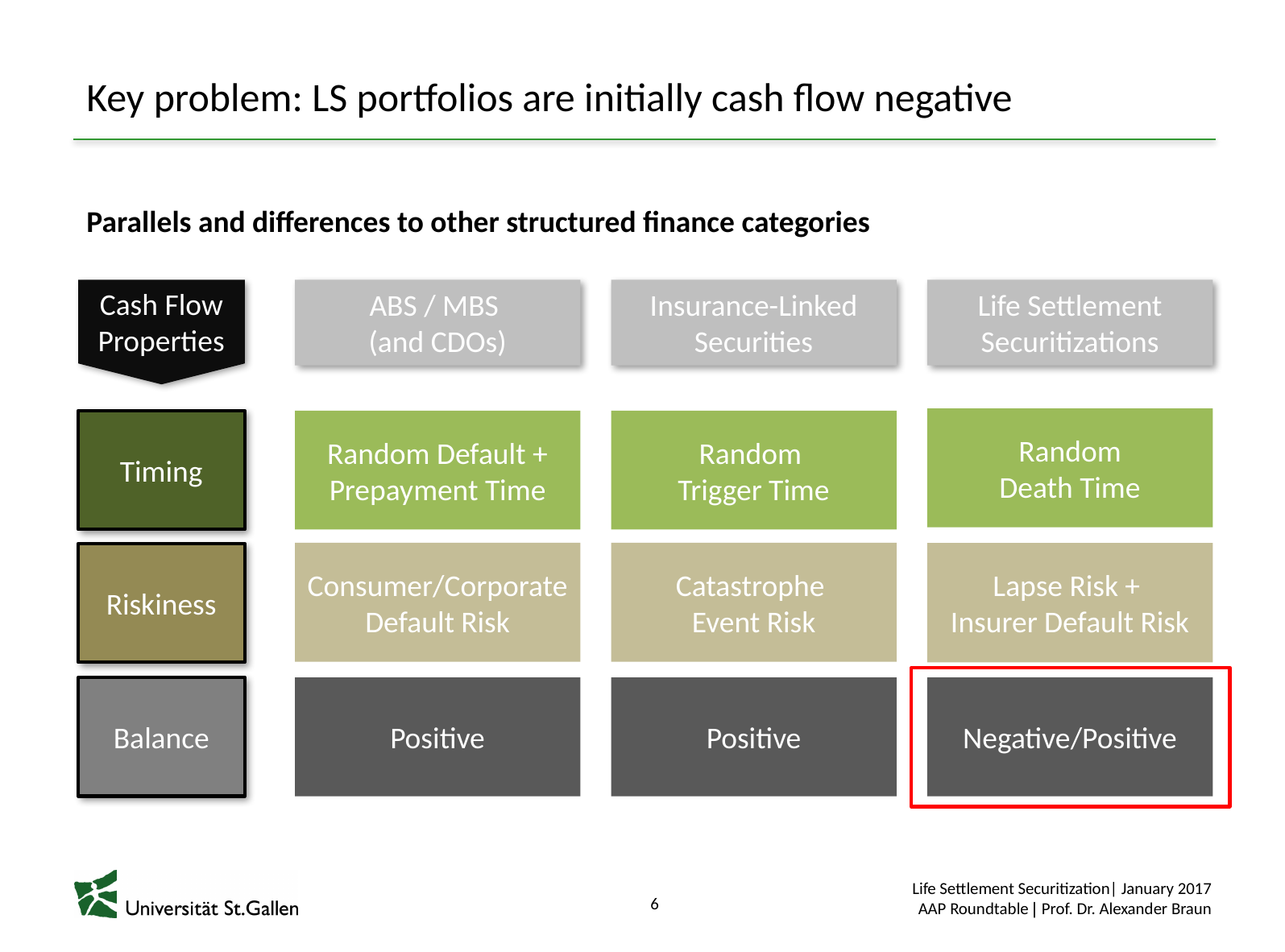

# Key problem: LS portfolios are initially cash flow negative

Parallels and differences to other structured finance categories
Cash Flow
Properties
ABS / MBS
(and CDOs)
Insurance-Linked Securities
Life Settlement
Securitizations
Random
Death Time
Timing
Random Default +
Prepayment Time
Random
Trigger Time
Lapse Risk +
Insurer Default Risk
Consumer/Corporate Default Risk
Catastrophe
Event Risk
Riskiness

Balance
Positive
Positive
Negative/Positive